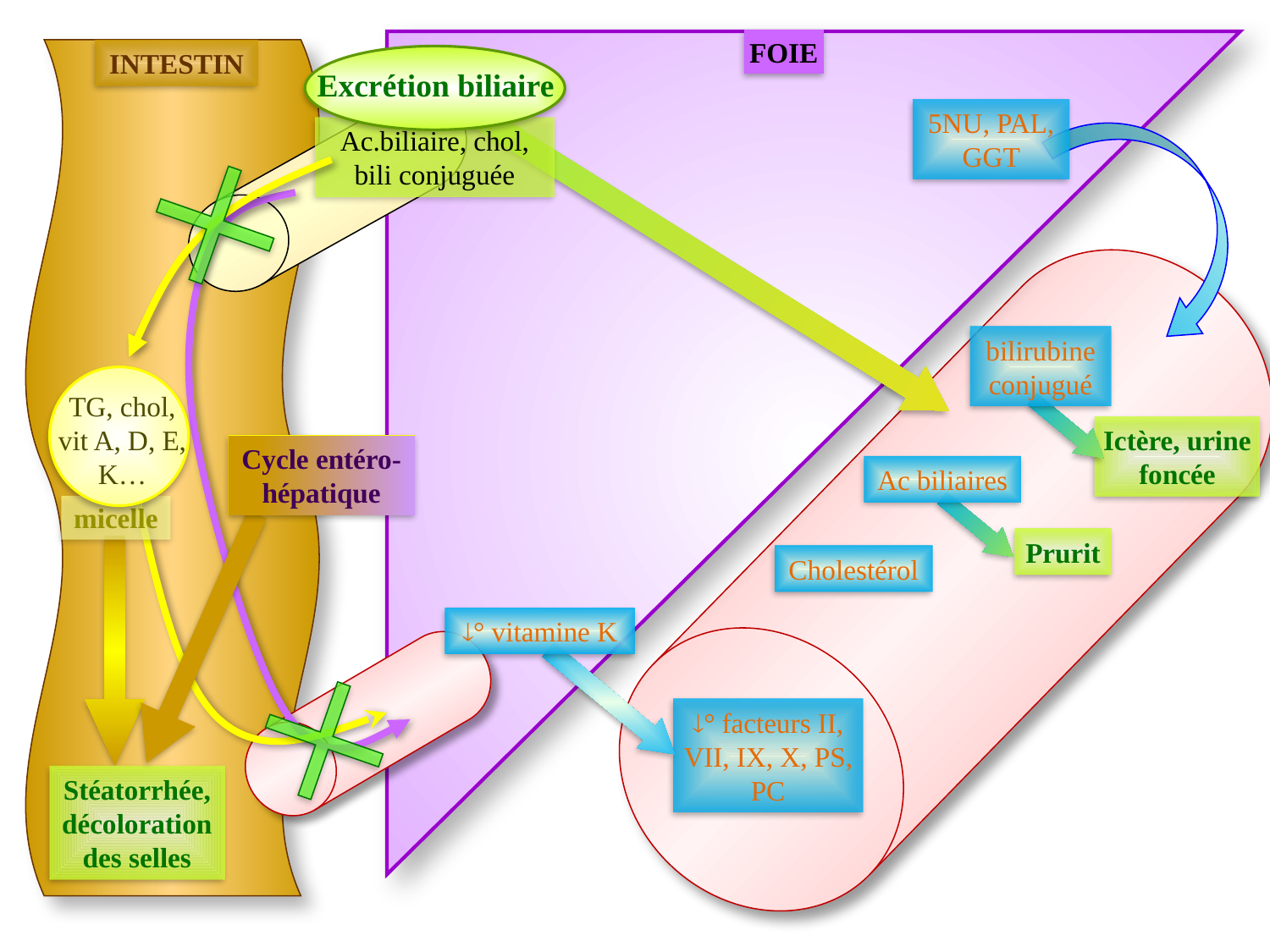

FOIE
INTESTIN

Excrétion biliaire
5NU, PAL, GGT
Ac.biliaire, chol, bili conjuguée

bilirubine conjugué

TG, chol, vit A, D, E, K…

Ictère, urine foncée
Cycle entéro-hépatique
Ac biliaires
micelle

Prurit
Cholestérol

↓° vitamine K

↓° facteurs II, VII, IX, X, PS, PC
Stéatorrhée,
décoloration des selles